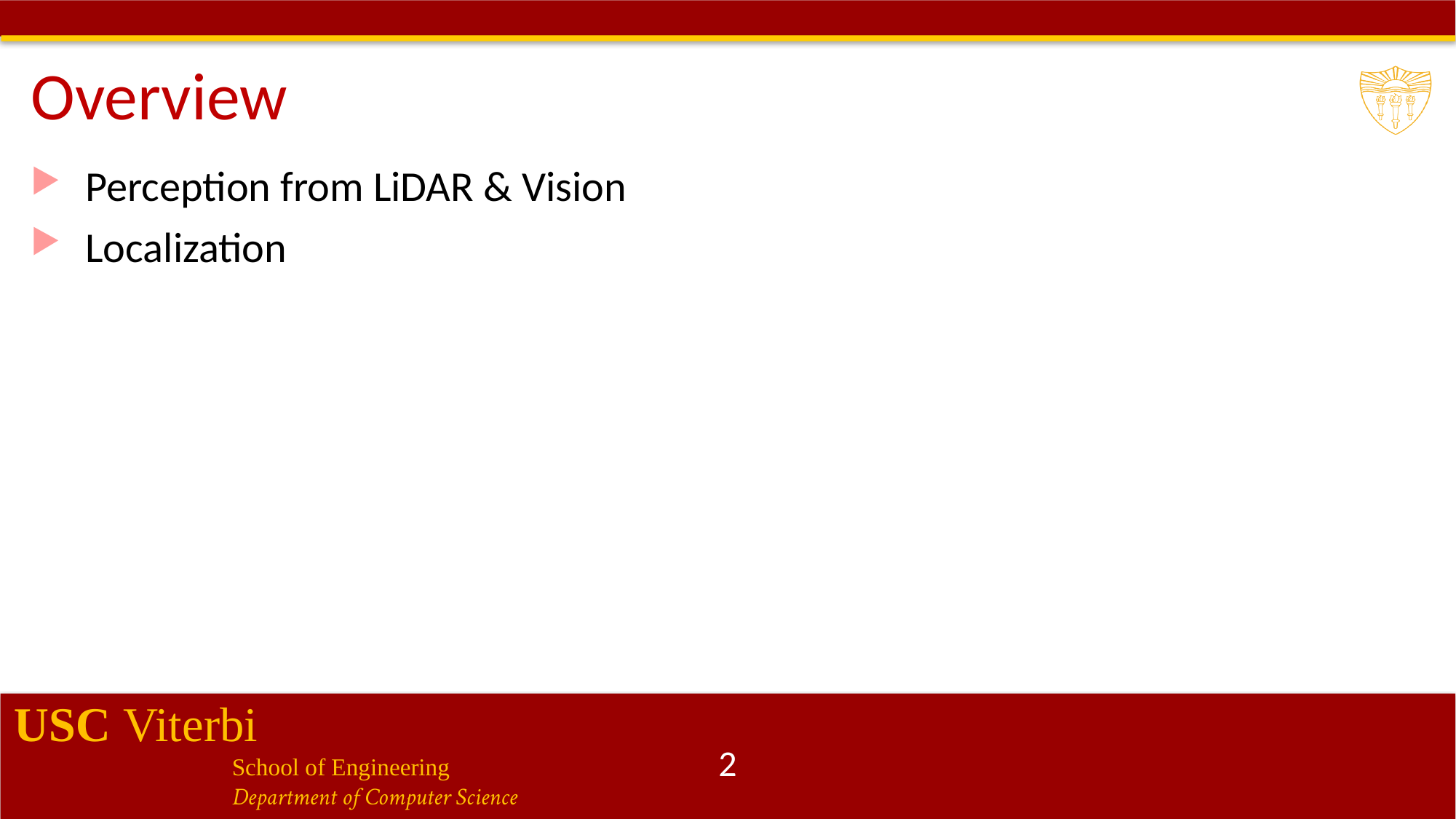

# Overview
Perception from LiDAR & Vision
Localization

2